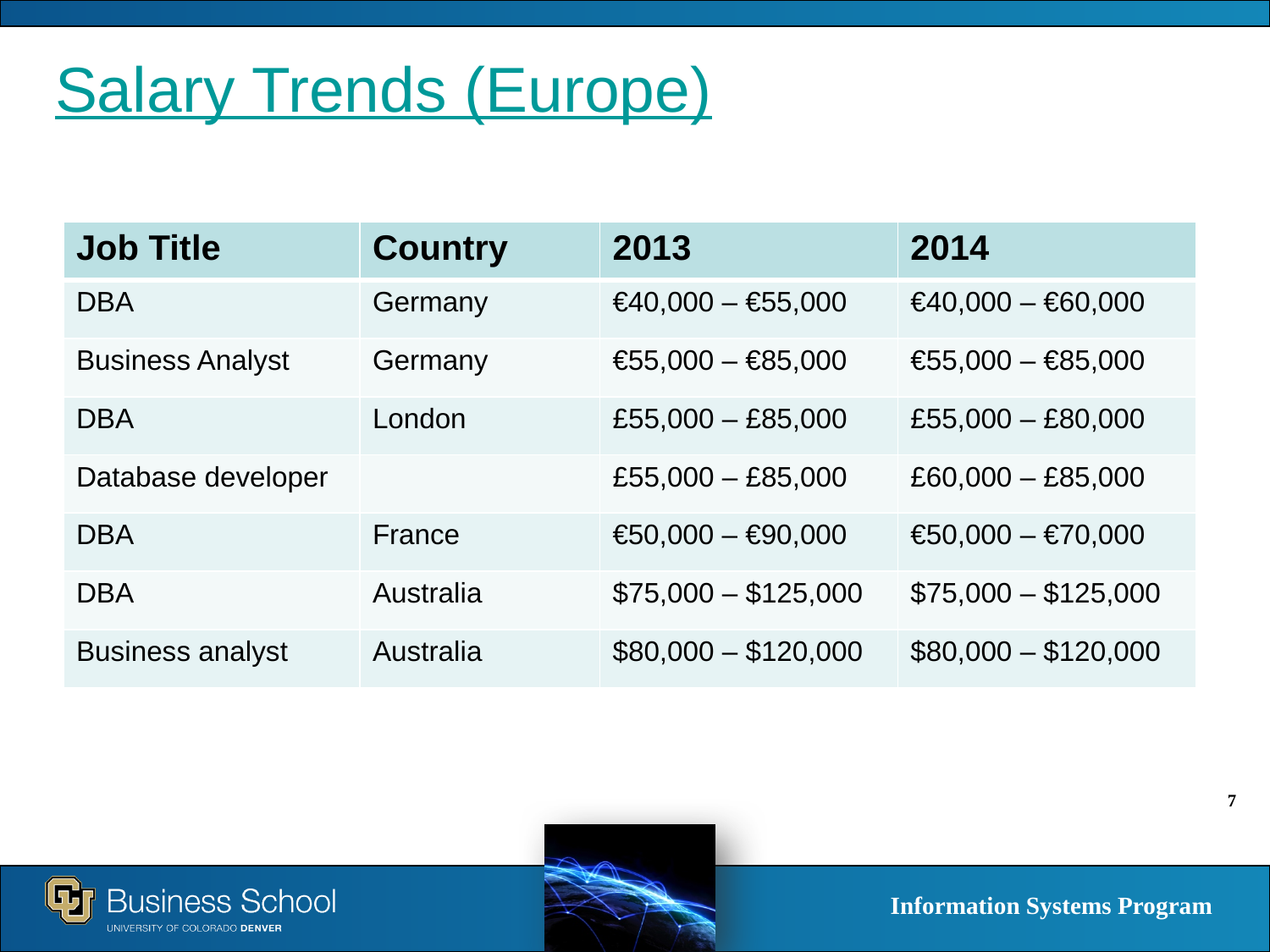

# Salary Trends (Europe)
| Job Title | Country | 2013 | 2014 |
| --- | --- | --- | --- |
| DBA | Germany | €40,000 – €55,000 | €40,000 – €60,000 |
| Business Analyst | Germany | €55,000 – €85,000 | €55,000 – €85,000 |
| DBA | London | £55,000 – £85,000 | £55,000 – £80,000 |
| Database developer |  | £55,000 – £85,000 | £60,000 – £85,000 |
| DBA | France | €50,000 – €90,000 | €50,000 – €70,000 |
| DBA | Australia | $75,000 – $125,000 | $75,000 – $125,000 |
| Business analyst | Australia | $80,000 – $120,000 | $80,000 – $120,000 |